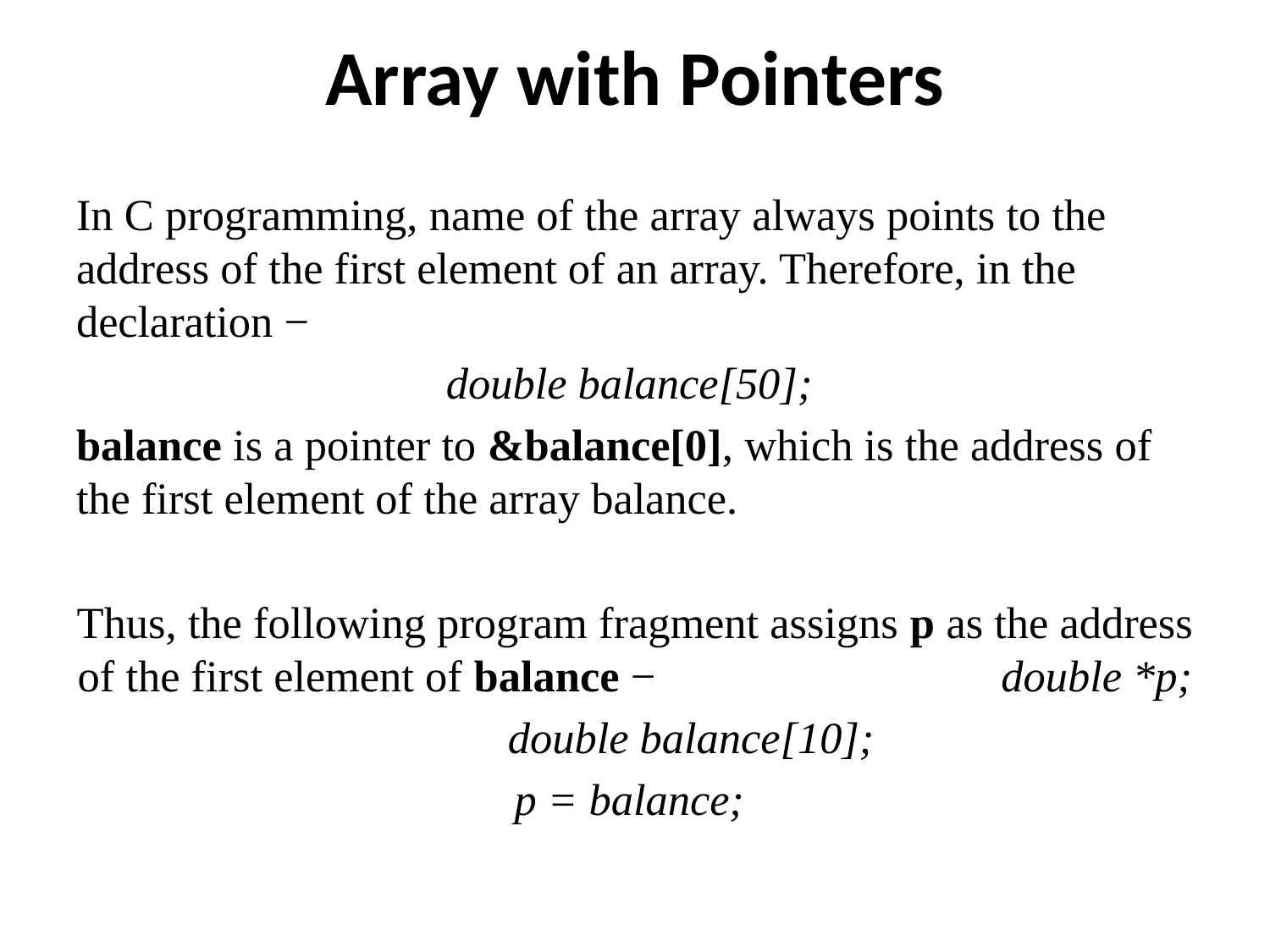

# Array with Pointers
In C programming, name of the array always points to the address of the first element of an array. Therefore, in the declaration −
double balance[50];
balance is a pointer to &balance[0], which is the address of the first element of the array balance.

Thus, the following program fragment assigns p as the address of the first element of balance −    		           double *p;
            double balance[10];
p = balance;